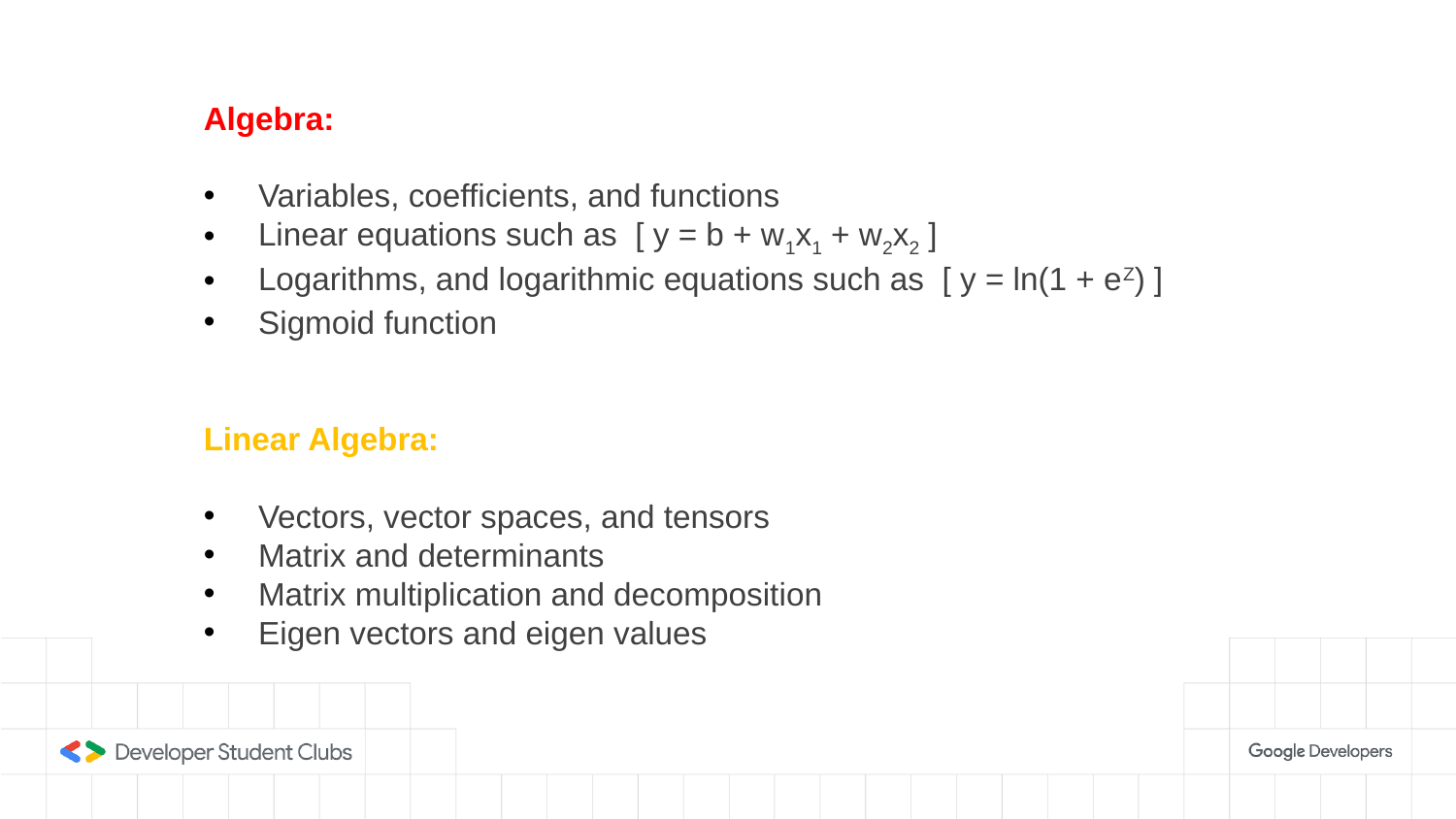

Algebra:

Variables, coefficients, and functions
Linear equations such as  [ y = b + w1x1 + w2x2 ]
Logarithms, and logarithmic equations such as  [ y = ln(1 + eZ) ]
Sigmoid function

Linear Algebra:

Vectors, vector spaces, and tensors
Matrix and determinants
Matrix multiplication and decomposition
Eigen vectors and eigen values